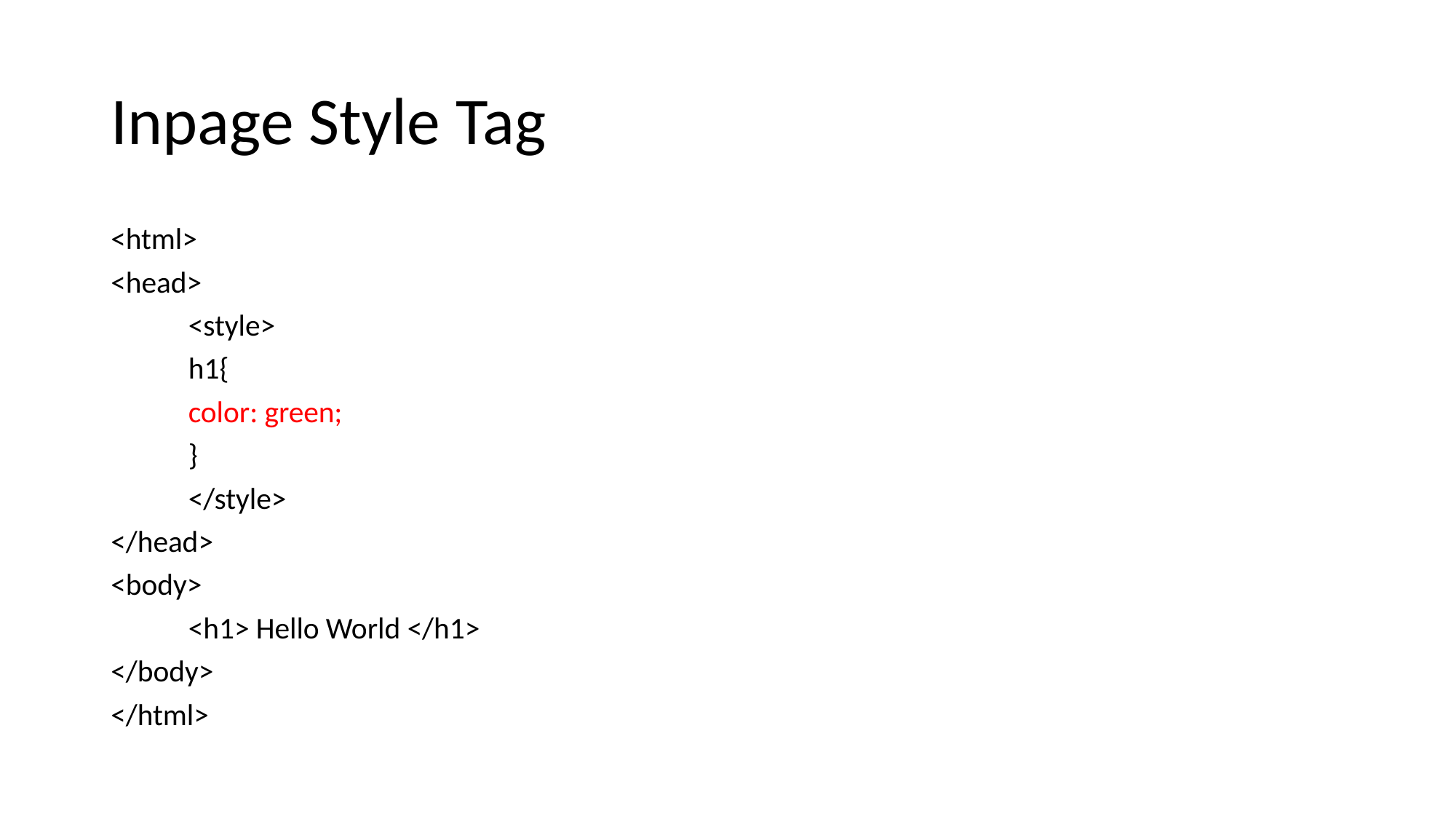

# Inpage Style Tag
<html>
<head>
	<style>
		h1{
			color: green;
			}
	</style>
</head>
<body>
	<h1> Hello World </h1>
</body>
</html>